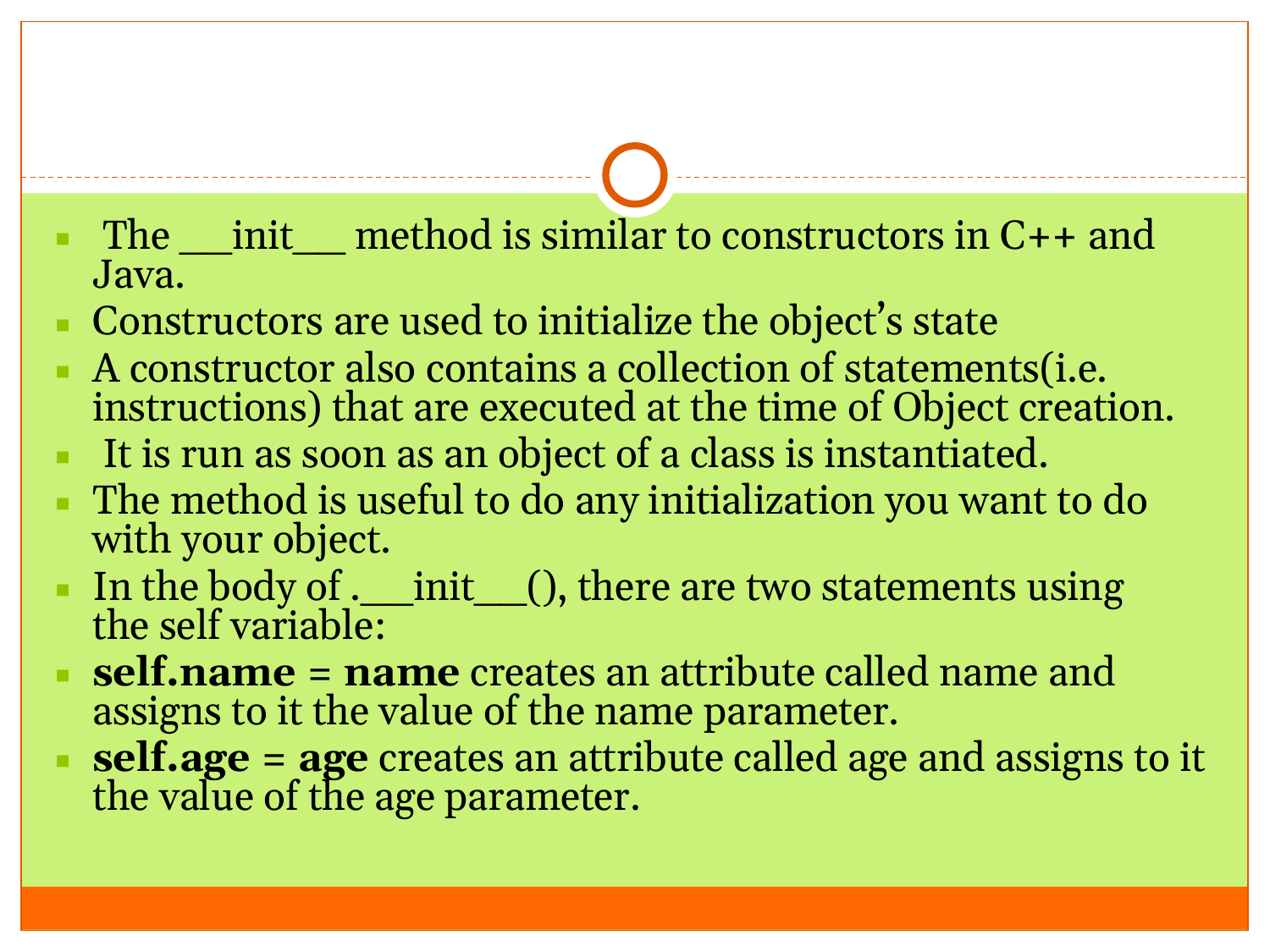

#
 The __init__ method is similar to constructors in C++ and Java.
Constructors are used to initialize the object’s state
A constructor also contains a collection of statements(i.e. instructions) that are executed at the time of Object creation.
 It is run as soon as an object of a class is instantiated.
The method is useful to do any initialization you want to do with your object.
In the body of .__init__(), there are two statements using the self variable:
self.name = name creates an attribute called name and assigns to it the value of the name parameter.
self.age = age creates an attribute called age and assigns to it the value of the age parameter.